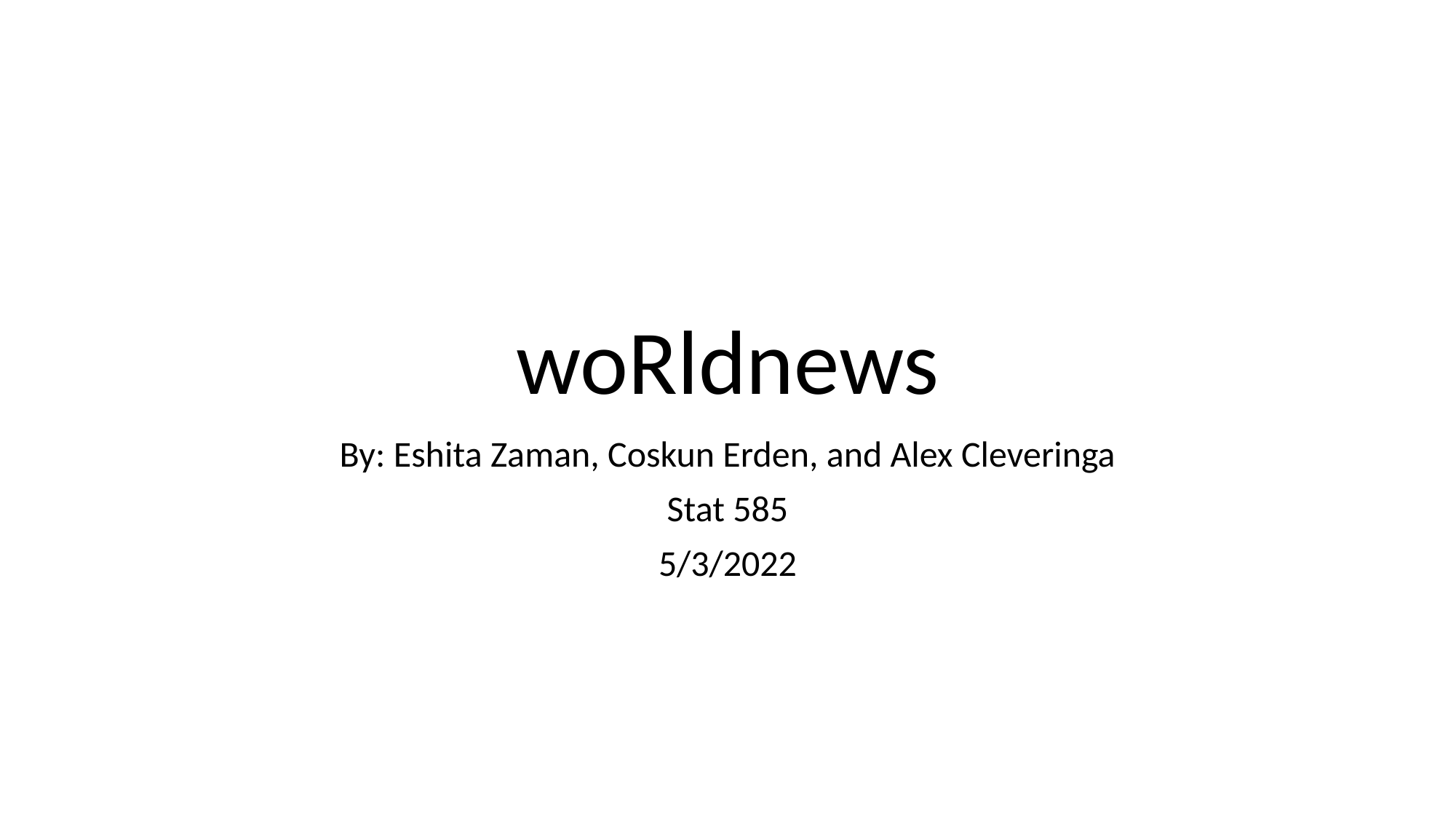

# woRldnews
By: Eshita Zaman, Coskun Erden, and Alex Cleveringa
Stat 585
5/3/2022